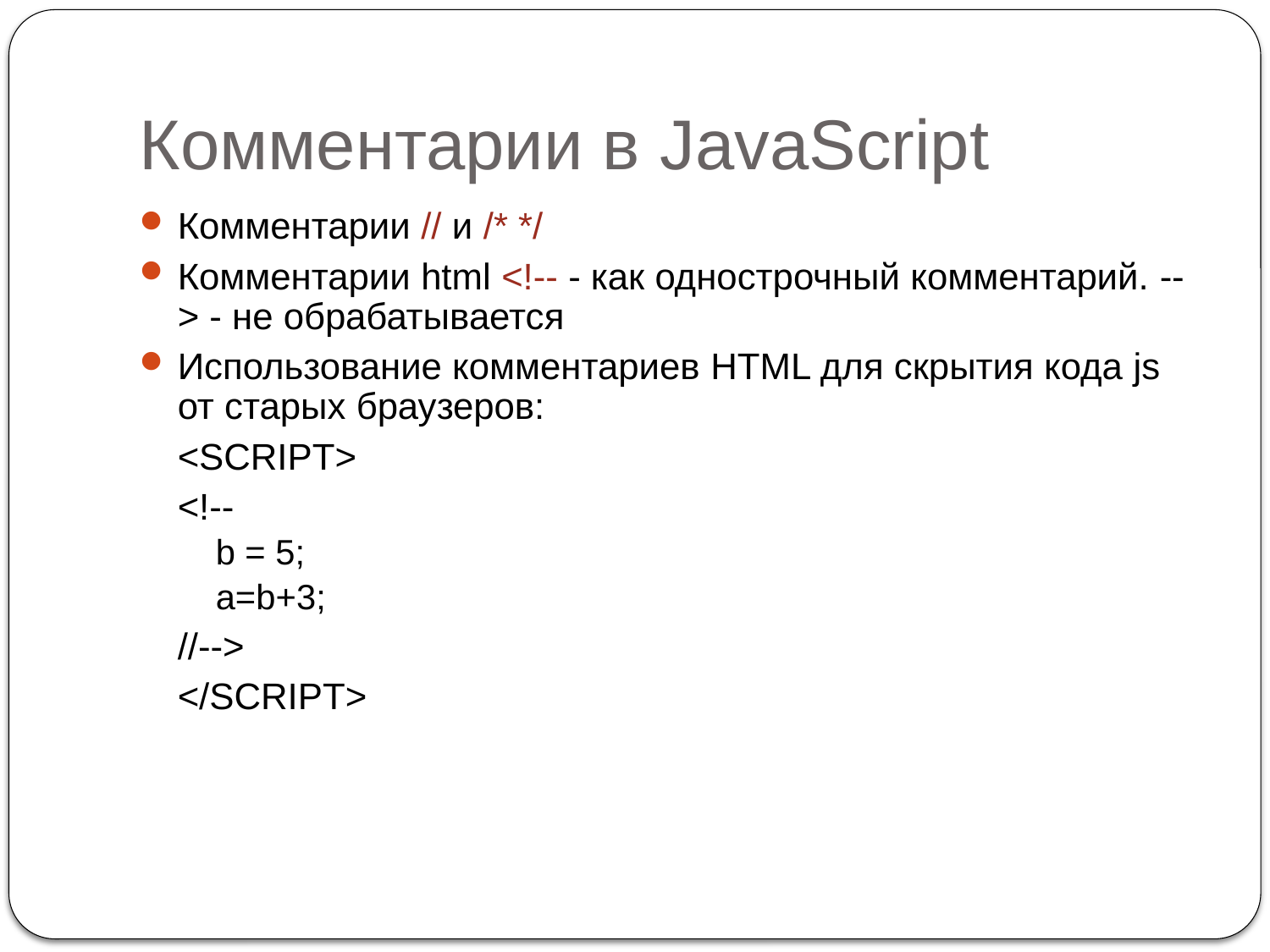

# Комментарии в JavaScript
Комментарии // и /* */
Комментарии html <!-- - как однострочный комментарий. --> - не обрабатывается
Использование комментариев HTML для скрытия кода js от старых браузеров:
	<SCRIPT>
	<!--
	b = 5;
	a=b+3;
	//-->
	</SCRIPT>